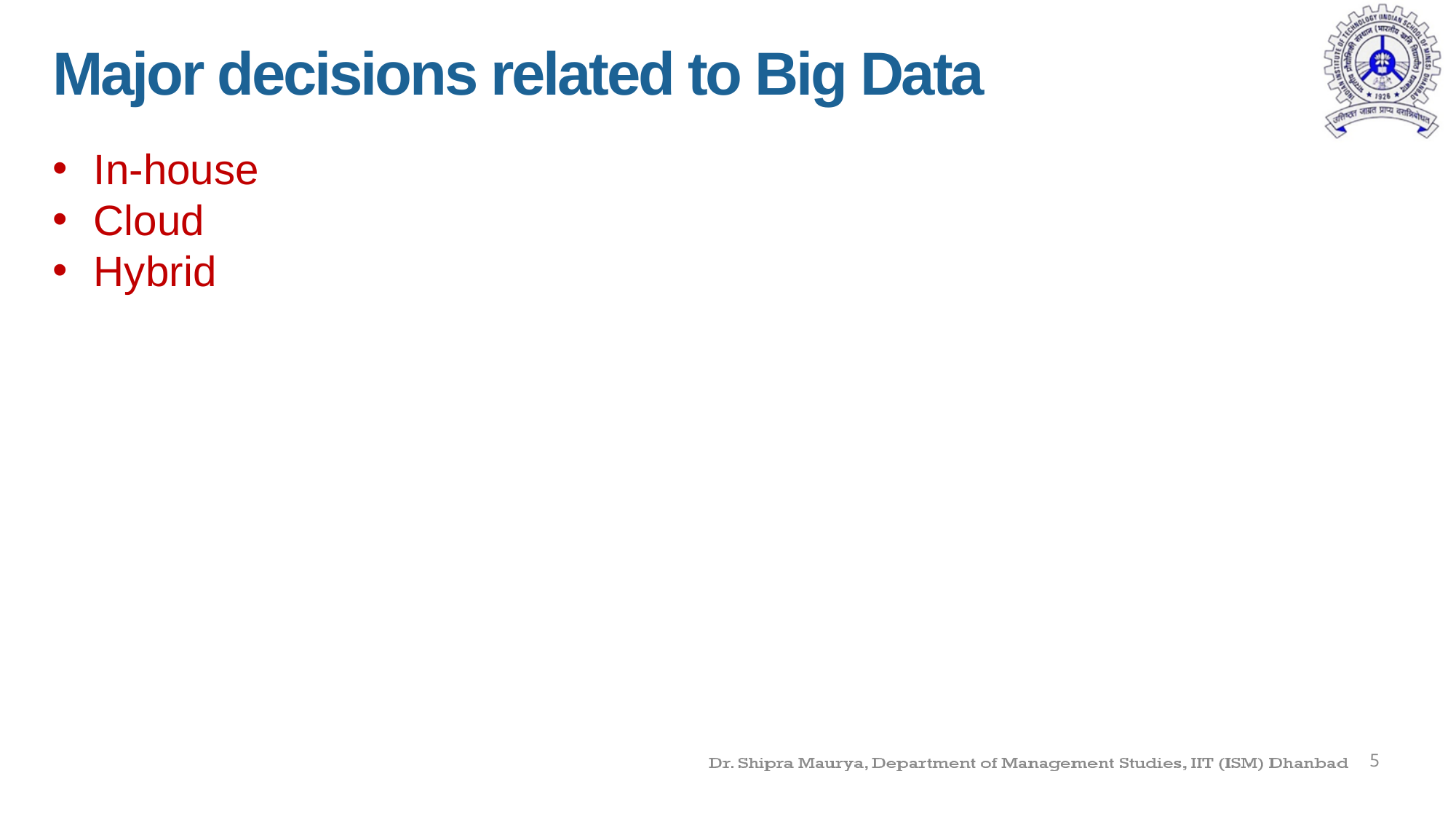

Major decisions related to Big Data
In-house
Cloud
Hybrid

5